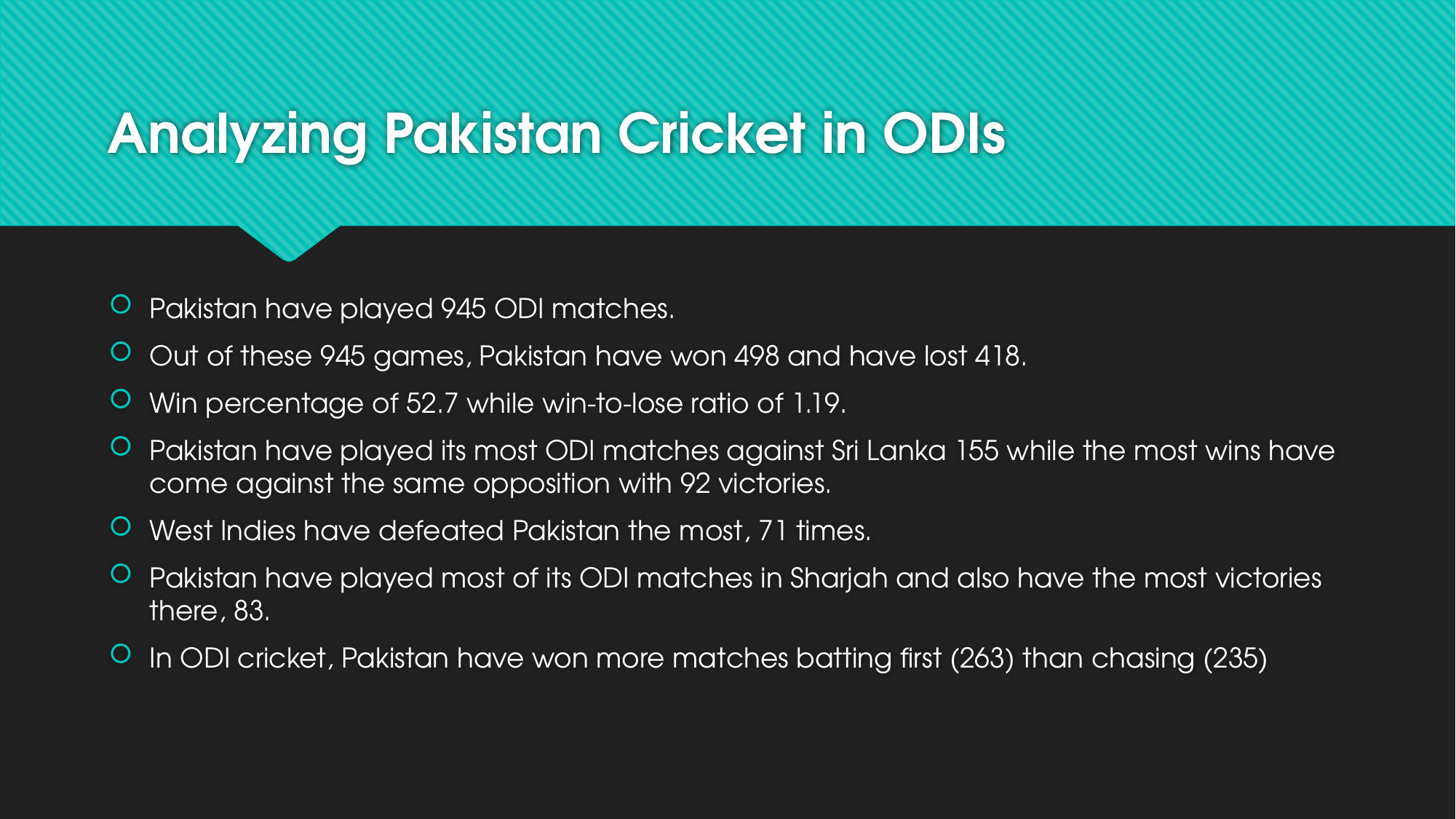

# Analyzing Pakistan Cricket in ODIs
Pakistan have played 945 ODI matches.
Out of these 945 games, Pakistan have won 498 and have lost 418.
Win percentage of 52.7 while win-to-lose ratio of 1.19.
Pakistan have played its most ODI matches against Sri Lanka 155 while the most wins have come against the same opposition with 92 victories.
West Indies have defeated Pakistan the most, 71 times.
Pakistan have played most of its ODI matches in Sharjah and also have the most victories there, 83.
In ODI cricket, Pakistan have won more matches batting first (263) than chasing (235)